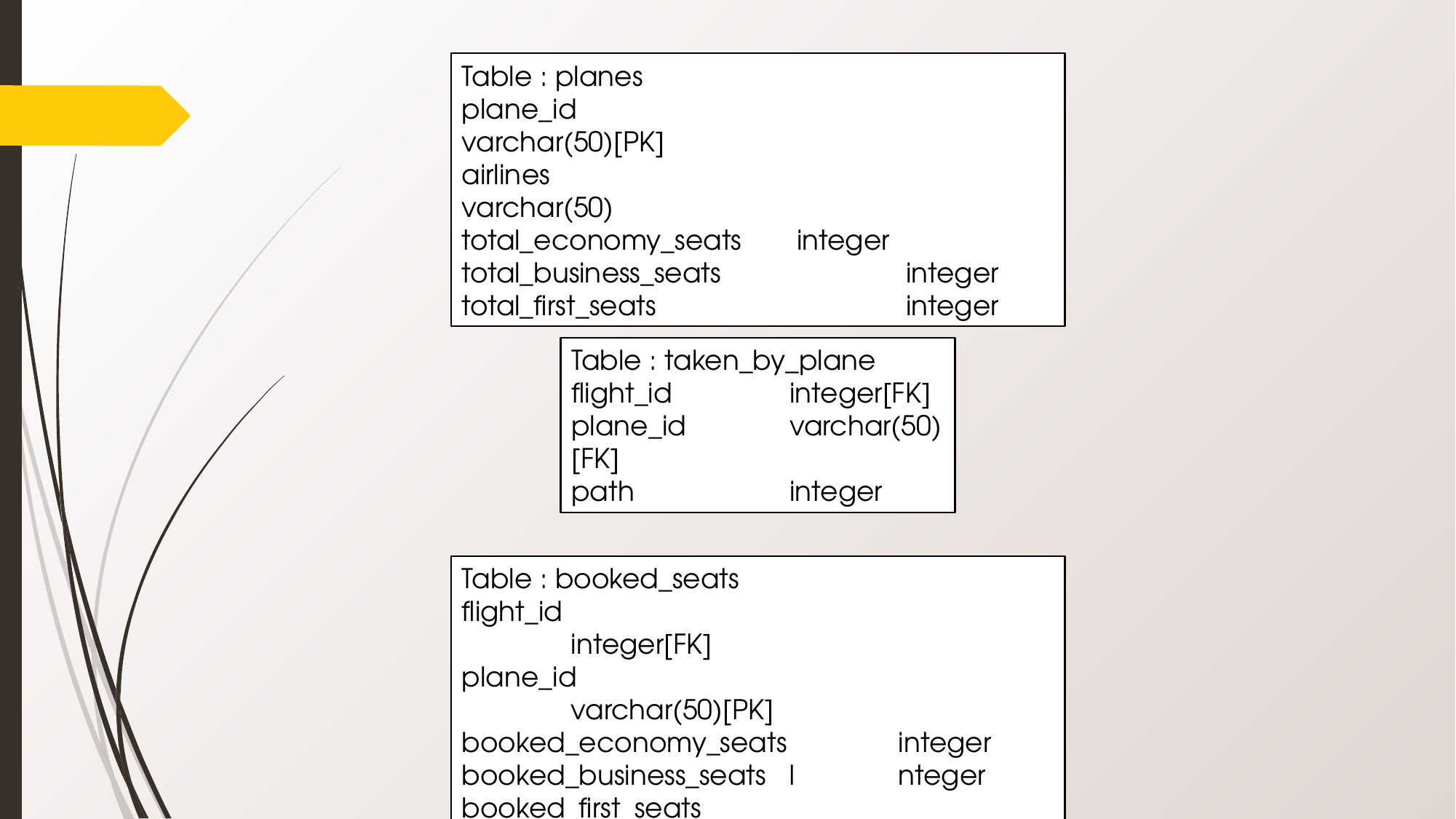

Table : planes
plane_id				varchar(50)[PK]
airlines 					varchar(50)
total_economy_seats	 integer
total_business_seats	 	 integer
total_first_seats	 		 integer
Table : taken_by_plane
flight_id		integer[FK]
plane_id	varchar(50)[FK]
path		integer
Table : booked_seats
flight_id						integer[FK]
plane_id					varchar(50)[PK]
booked_economy_seats		integer
booked_business_seats	I	nteger
booked_first_seats			integer